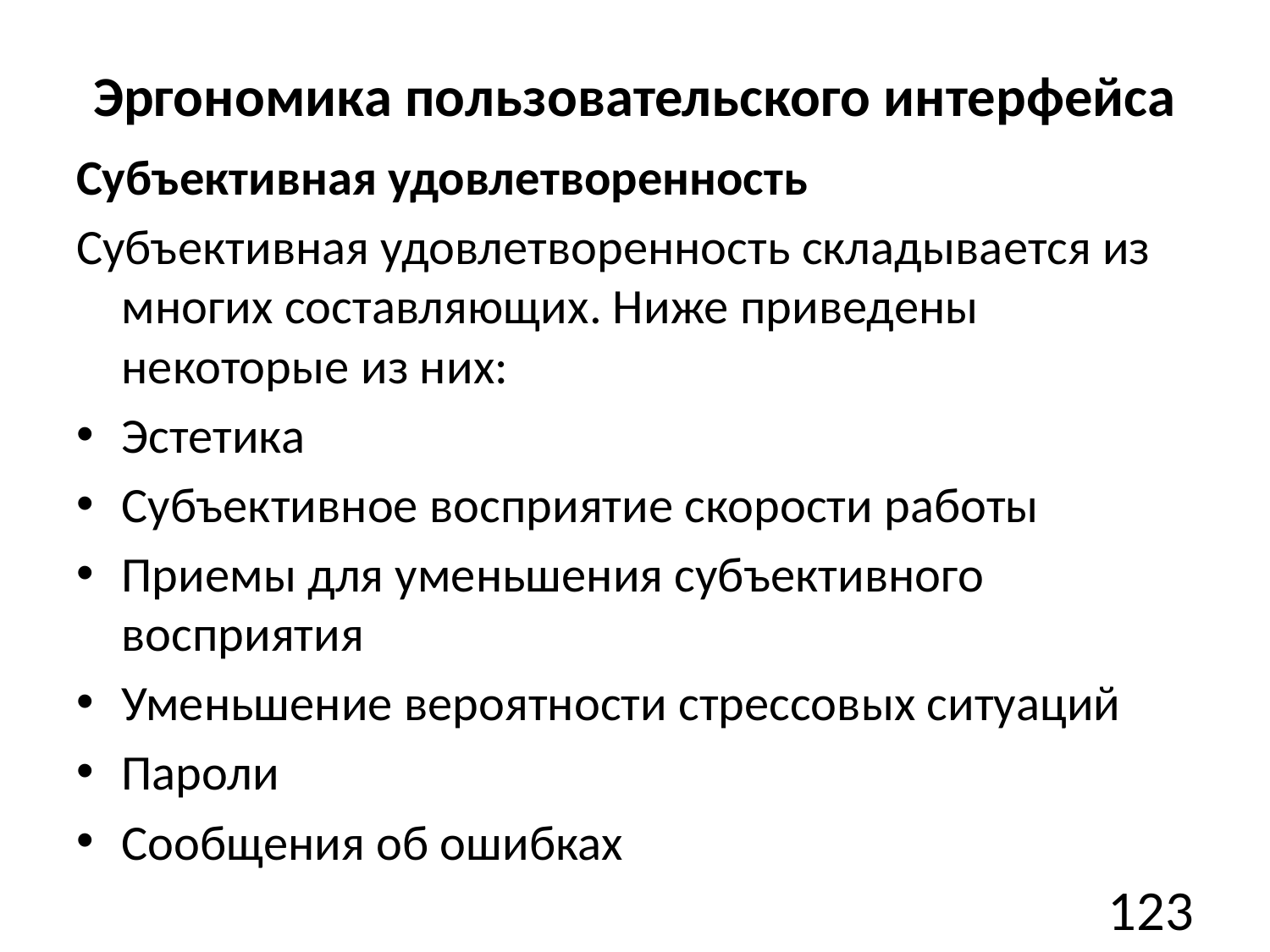

# Эргономика пользовательского интерфейса
Субъективная удовлетворенность
Субъективная удовлетворенность складывается из многих составляющих. Ниже приведены некоторые из них:
Эстетика
Субъективное восприятие скорости работы
Приемы для уменьшения субъективного восприятия
Уменьшение вероятности стрессовых ситуаций
Пароли
Сообщения об ошибках

123